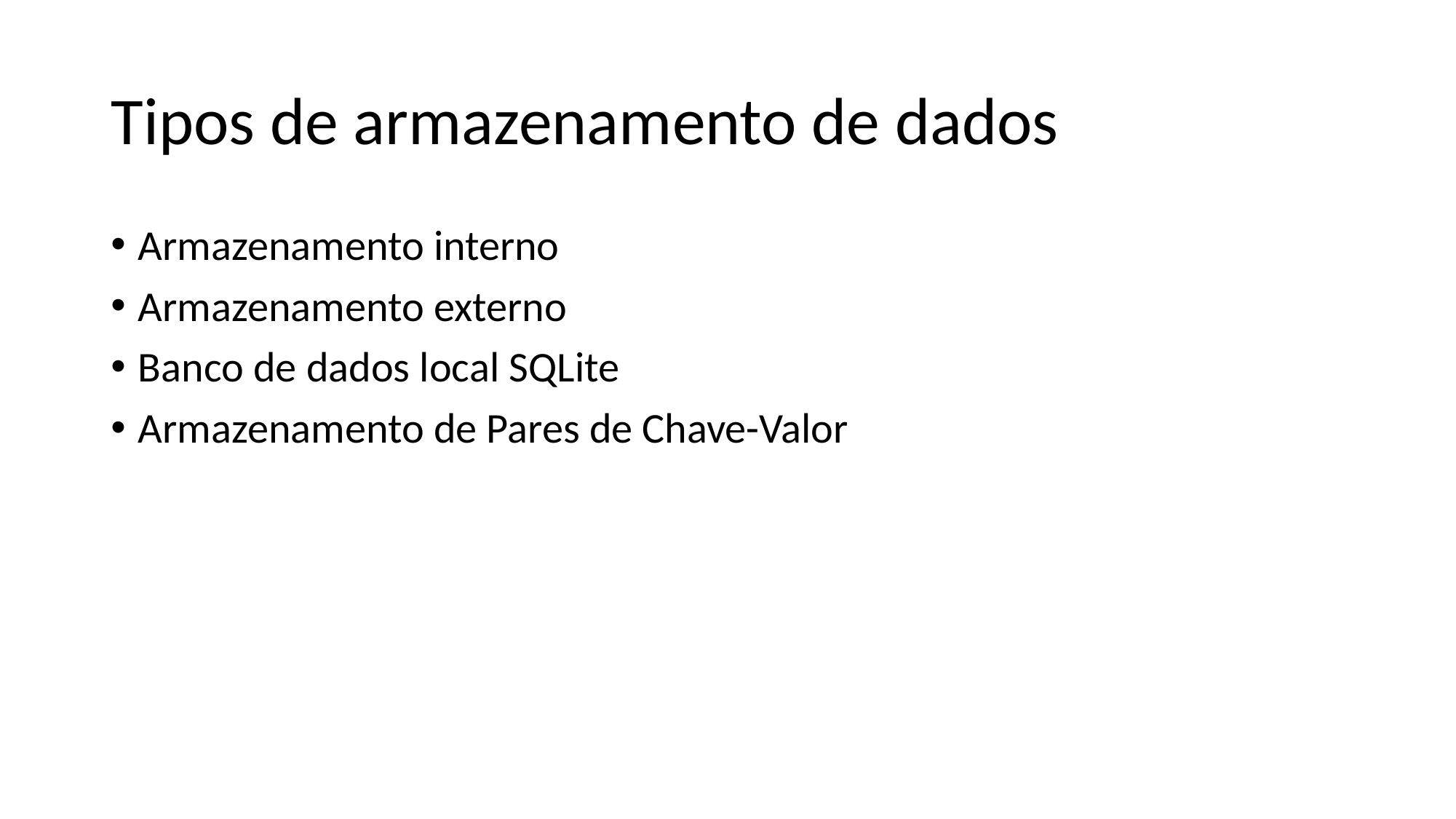

# Tipos de armazenamento de dados
Armazenamento interno
Armazenamento externo
Banco de dados local SQLite
Armazenamento de Pares de Chave-Valor